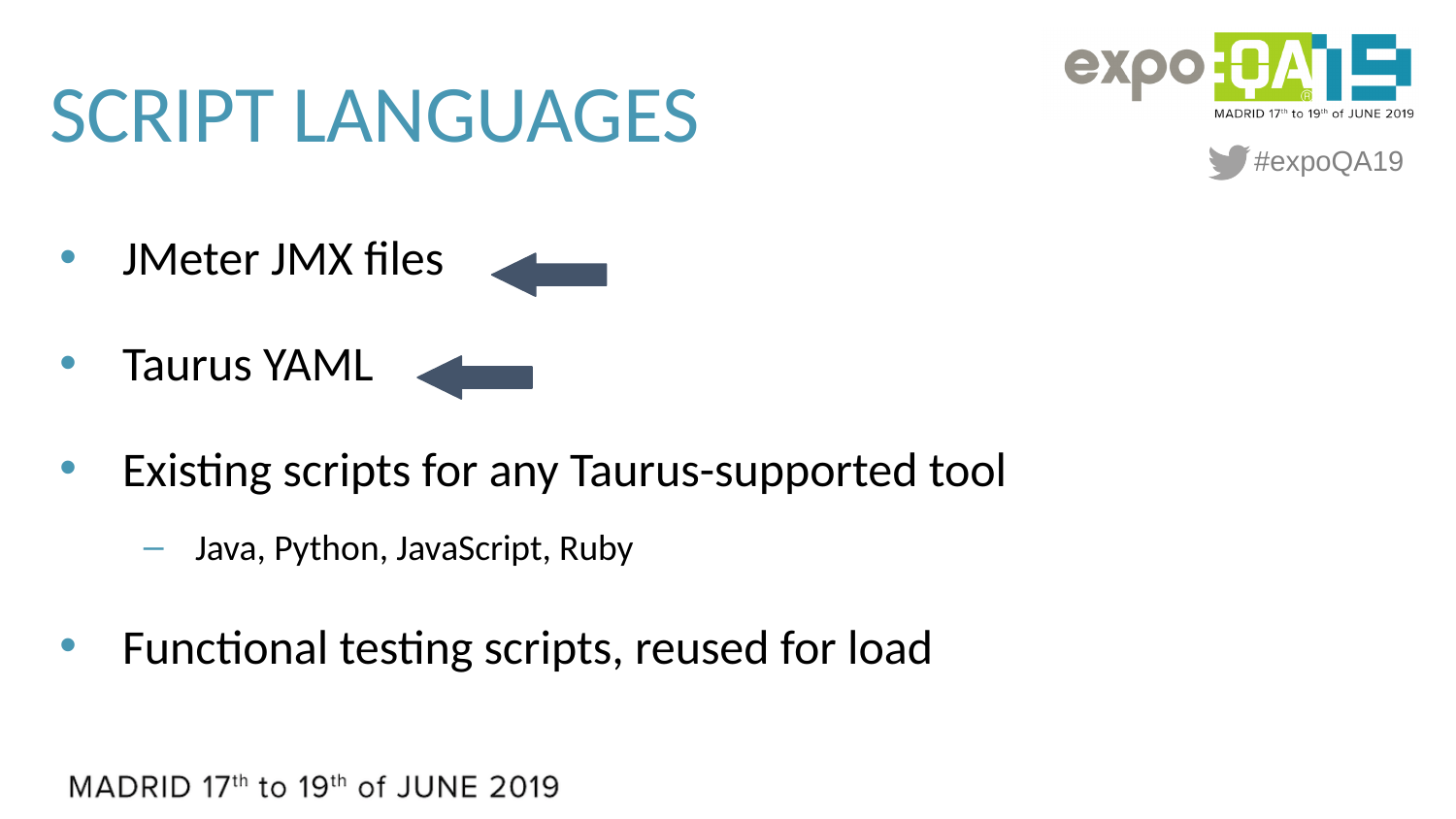

# Script Languages
JMeter JMX files
Taurus YAML
Existing scripts for any Taurus-supported tool
Java, Python, JavaScript, Ruby
Functional testing scripts, reused for load